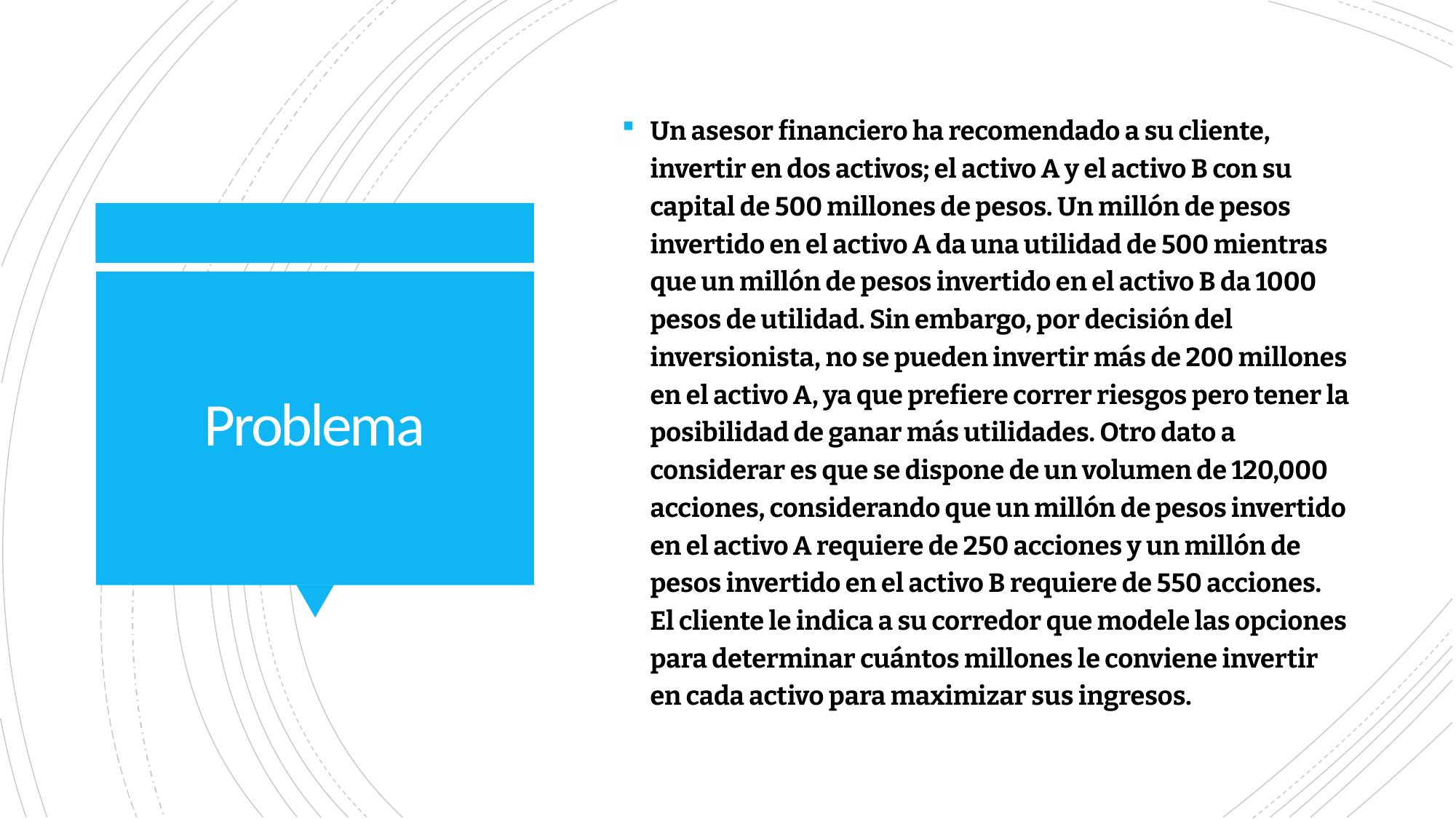

Un asesor financiero ha recomendado a su cliente, invertir en dos activos; el activo A y el activo B con su capital de 500 millones de pesos. Un millón de pesos invertido en el activo A da una utilidad de 500 mientras que un millón de pesos invertido en el activo B da 1000 pesos de utilidad. Sin embargo, por decisión del inversionista, no se pueden invertir más de 200 millones en el activo A, ya que prefiere correr riesgos pero tener la posibilidad de ganar más utilidades. Otro dato a considerar es que se dispone de un volumen de 120,000 acciones, considerando que un millón de pesos invertido en el activo A requiere de 250 acciones y un millón de pesos invertido en el activo B requiere de 550 acciones. El cliente le indica a su corredor que modele las opciones para determinar cuántos millones le conviene invertir en cada activo para maximizar sus ingresos.
# Problema